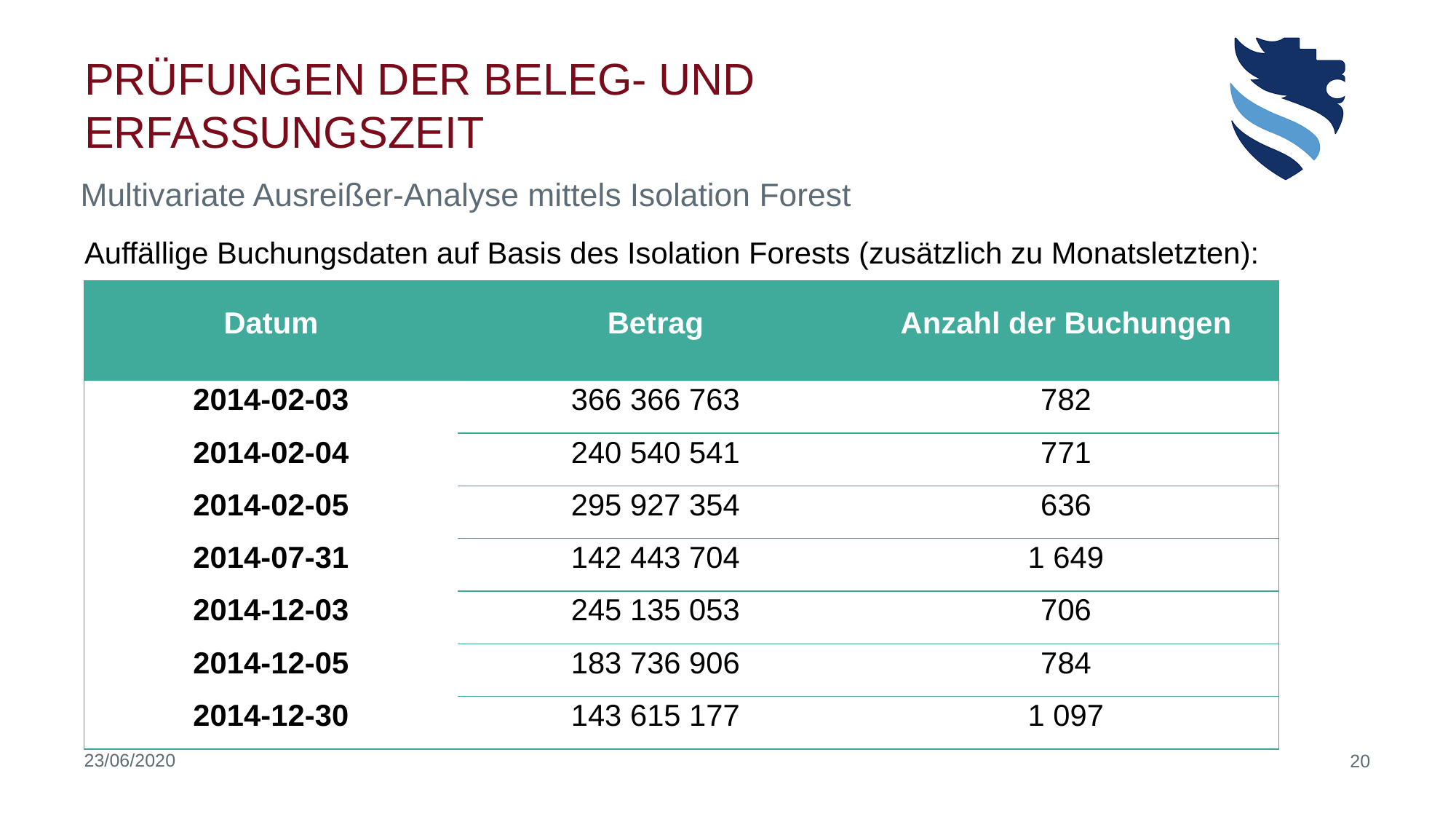

# Prüfungen der Beleg- und Erfassungszeit
Multivariate Ausreißer-Analyse mittels Isolation Forest
Auffällige Buchungsdaten auf Basis des Isolation Forests (zusätzlich zu Monatsletzten):
| Datum | Betrag | Anzahl der Buchungen |
| --- | --- | --- |
| 2014-02-03 | 366 366 763 | 782 |
| 2014-02-04 | 240 540 541 | 771 |
| 2014-02-05 | 295 927 354 | 636 |
| 2014-07-31 | 142 443 704 | 1 649 |
| 2014-12-03 | 245 135 053 | 706 |
| 2014-12-05 | 183 736 906 | 784 |
| 2014-12-30 | 143 615 177 | 1 097 |
23/06/2020
20